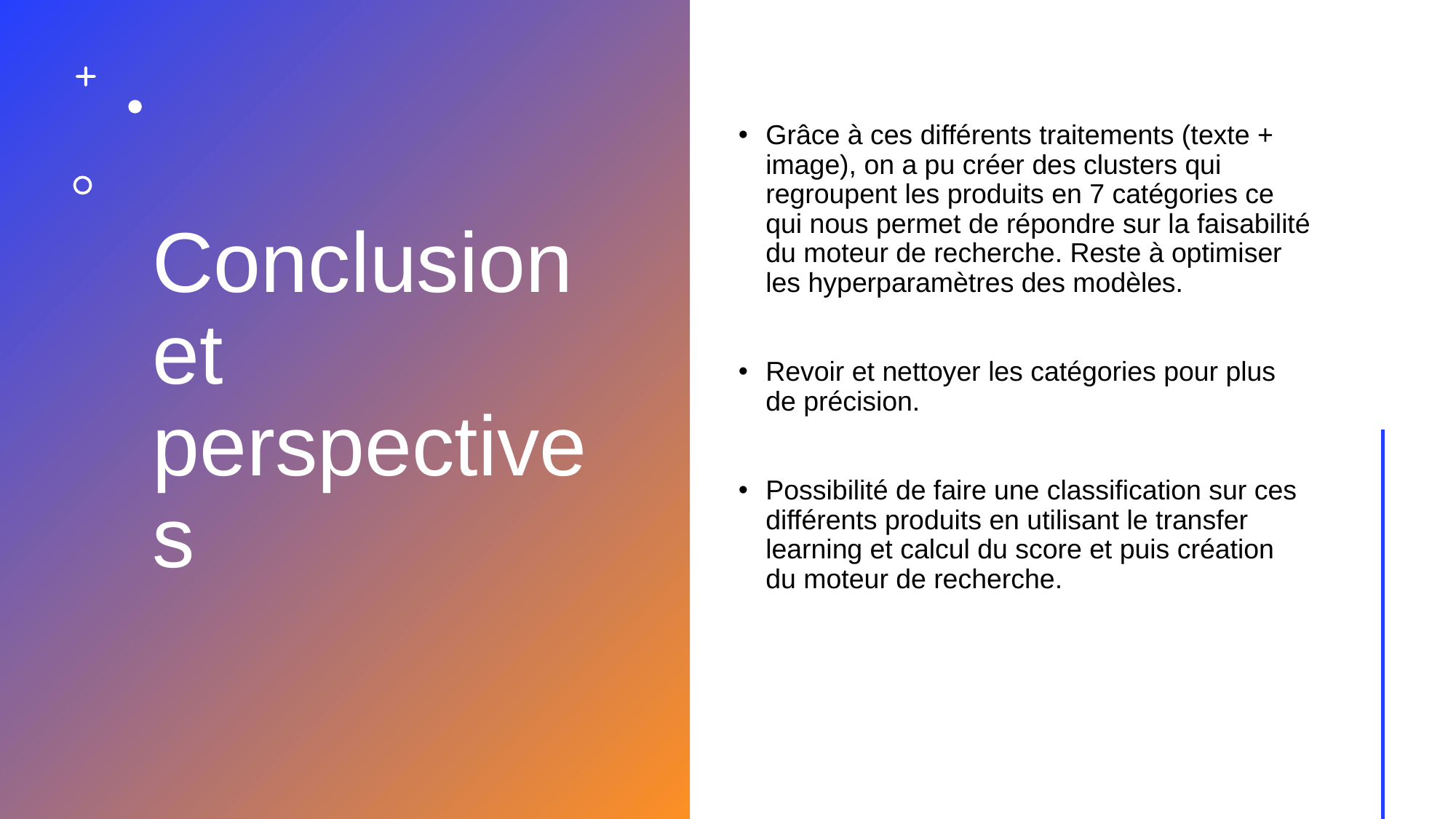

# Conclusion et perspectives
Grâce à ces différents traitements (texte + image), on a pu créer des clusters qui regroupent les produits en 7 catégories ce qui nous permet de répondre sur la faisabilité du moteur de recherche. Reste à optimiser les hyperparamètres des modèles.

Revoir et nettoyer les catégories pour plus de précision.

Possibilité de faire une classification sur ces différents produits en utilisant le transfer learning et calcul du score et puis création du moteur de recherche.